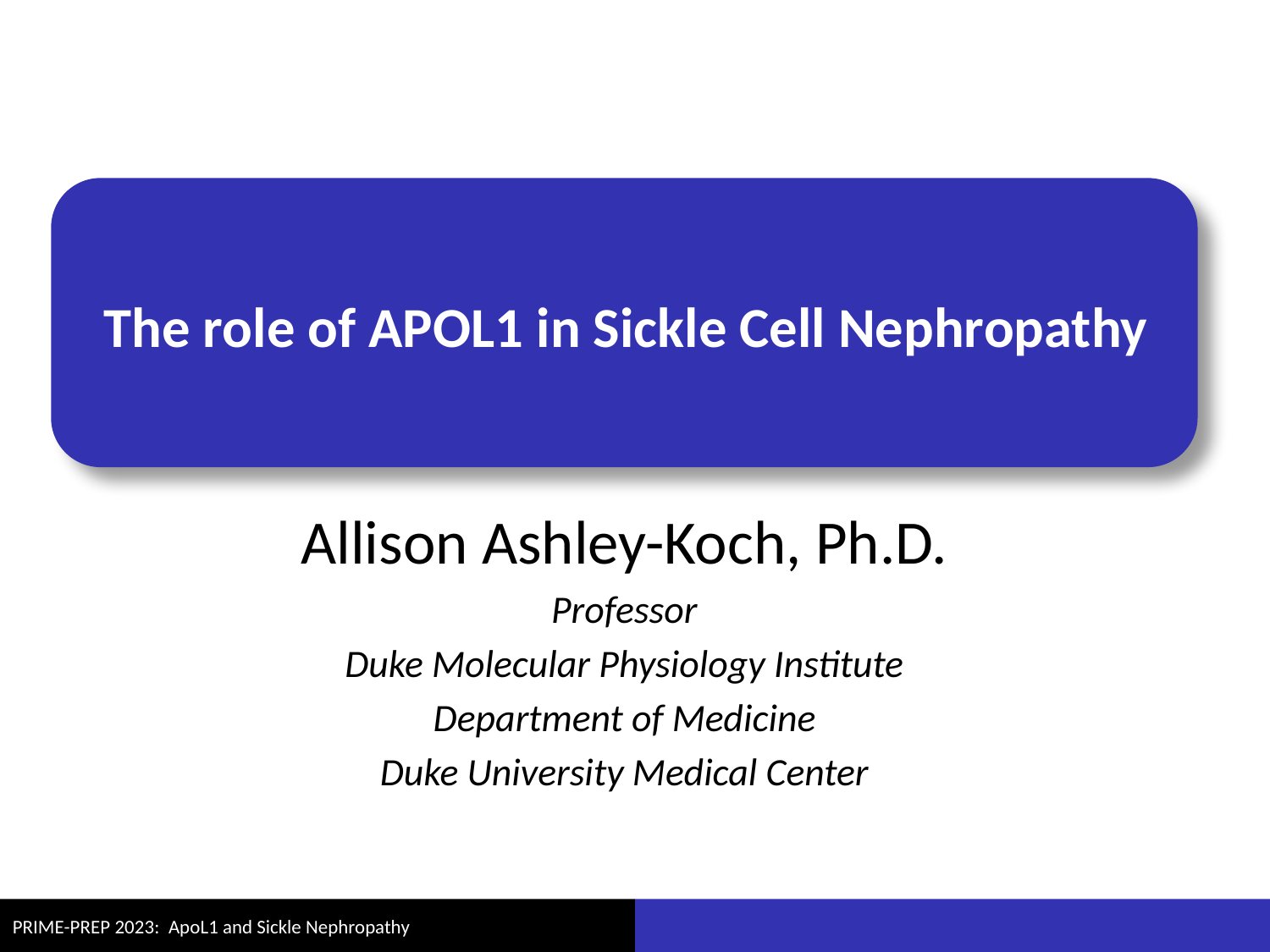

# The role of APOL1 in Sickle Cell Nephropathy
Allison Ashley-Koch, Ph.D.
Professor
Duke Molecular Physiology Institute
Department of Medicine
Duke University Medical Center